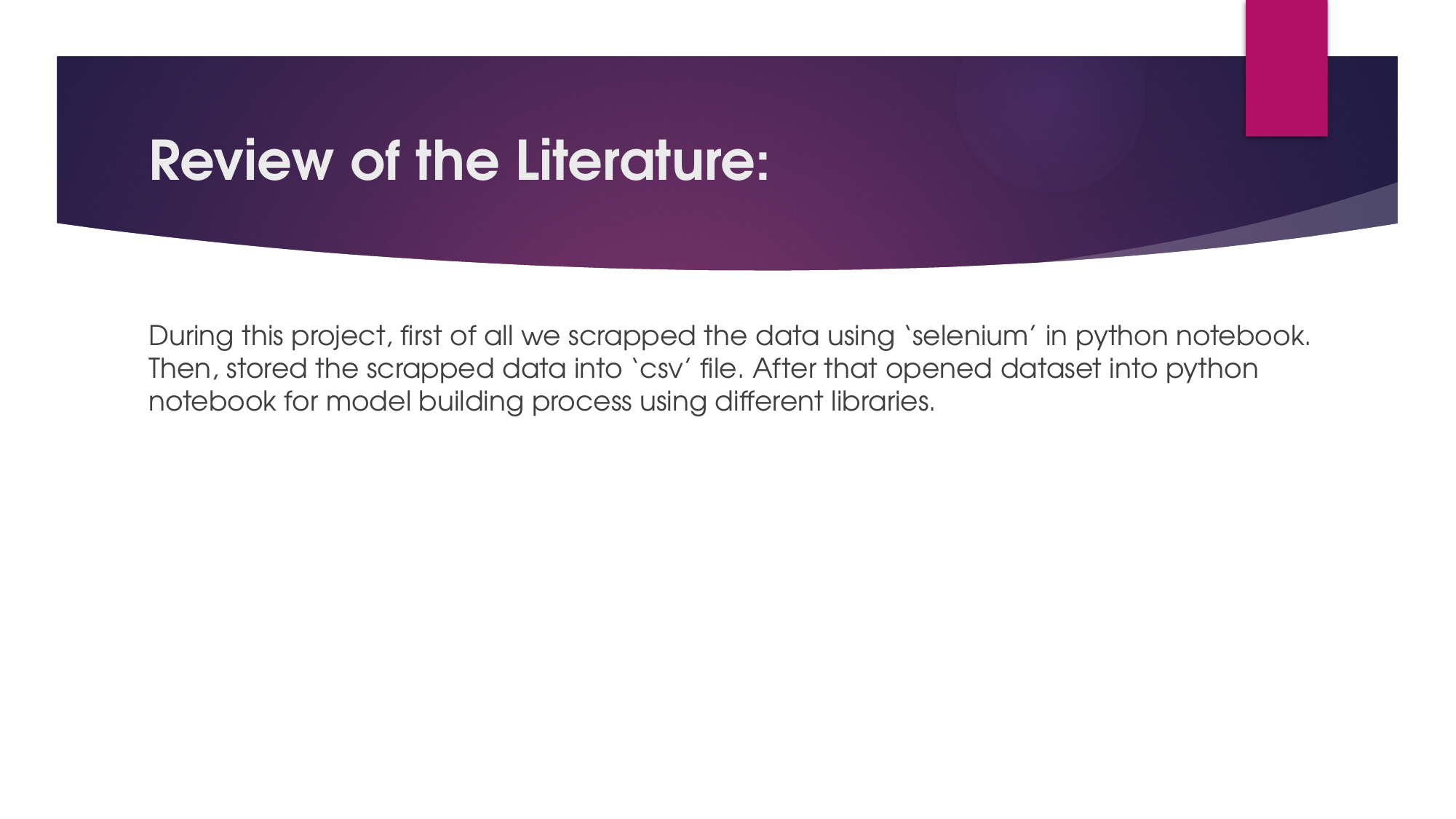

# Review of the Literature:
During this project, first of all we scrapped the data using ‘selenium’ in python notebook. Then, stored the scrapped data into ‘csv’ file. After that opened dataset into python notebook for model building process using different libraries.